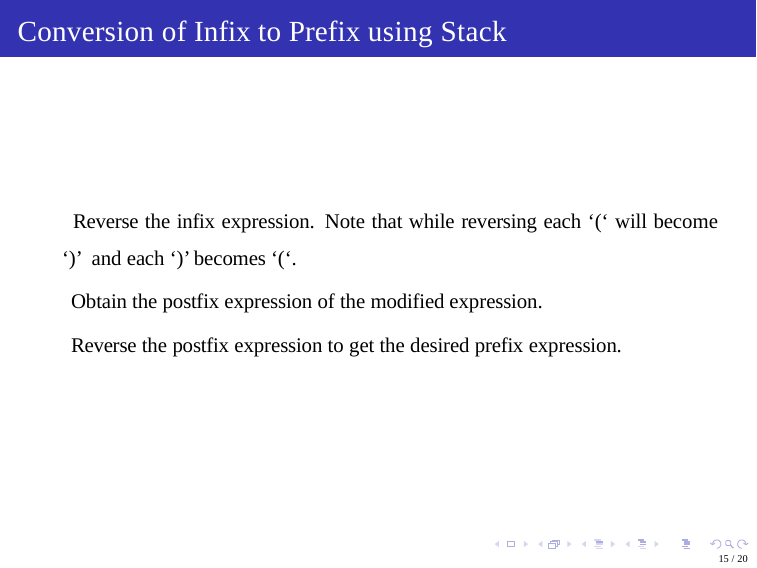

Conversion of Infix to Prefix using Stack
   Reverse the infix expression. Note that while reversing each ‘(‘ will become ‘)’  and each ‘)’ becomes ‘(‘.
   Obtain the postfix expression of the modified expression.
   Reverse the postfix expression to get the desired prefix expression.
15 / 20